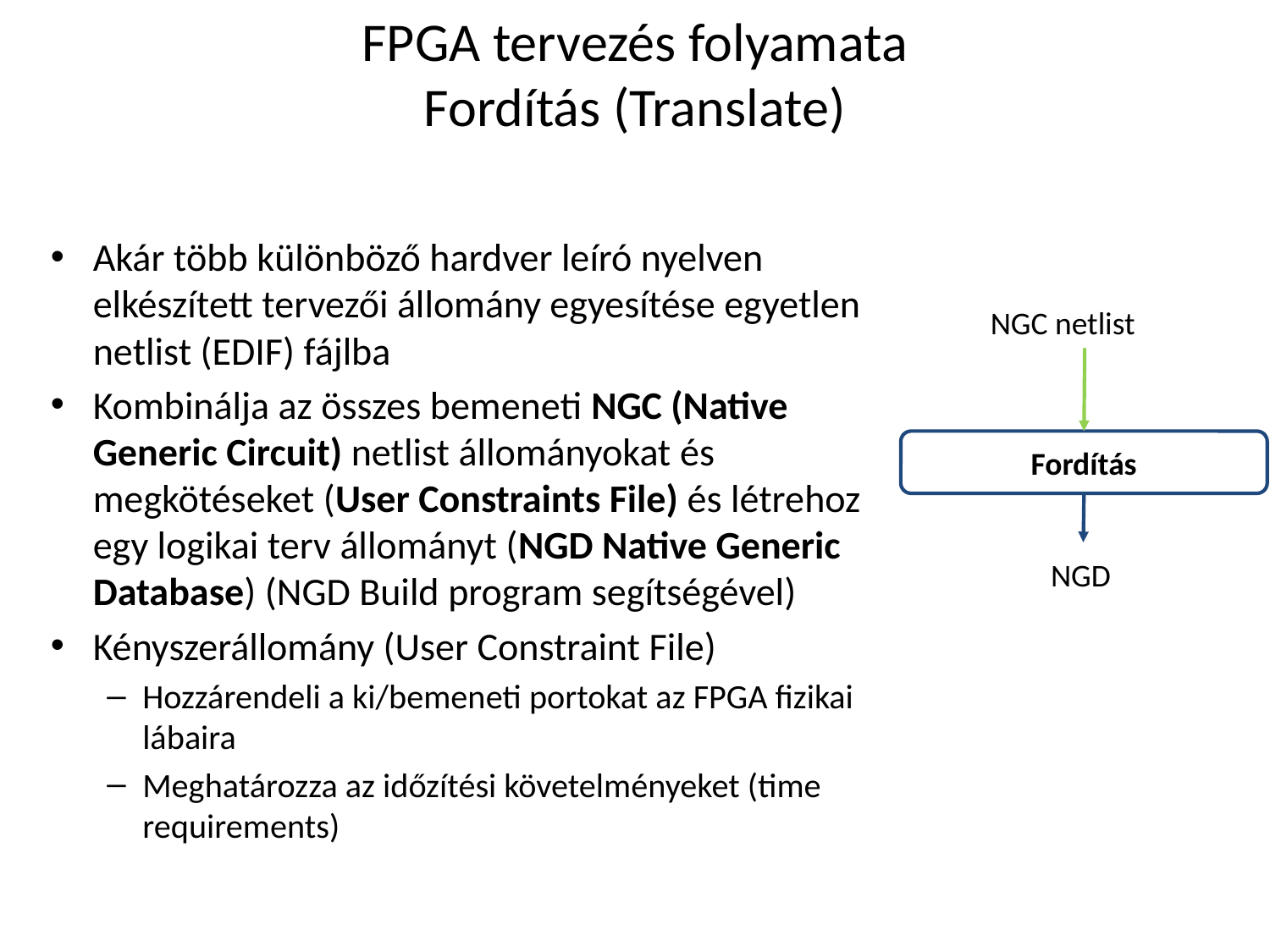

# FPGA tervezés folyamata Fordítás (Translate)
Akár több különböző hardver leíró nyelven elkészített tervezői állomány egyesítése egyetlen netlist (EDIF) fájlba
Kombinálja az összes bemeneti NGC (Native Generic Circuit) netlist állományokat és megkötéseket (User Constraints File) és létrehoz egy logikai terv állományt (NGD Native Generic Database) (NGD Build program segítségével)
Kényszerállomány (User Constraint File)
Hozzárendeli a ki/bemeneti portokat az FPGA fizikai lábaira
Meghatározza az időzítési követelményeket (time requirements)
NGC netlist
Fordítás
NGD